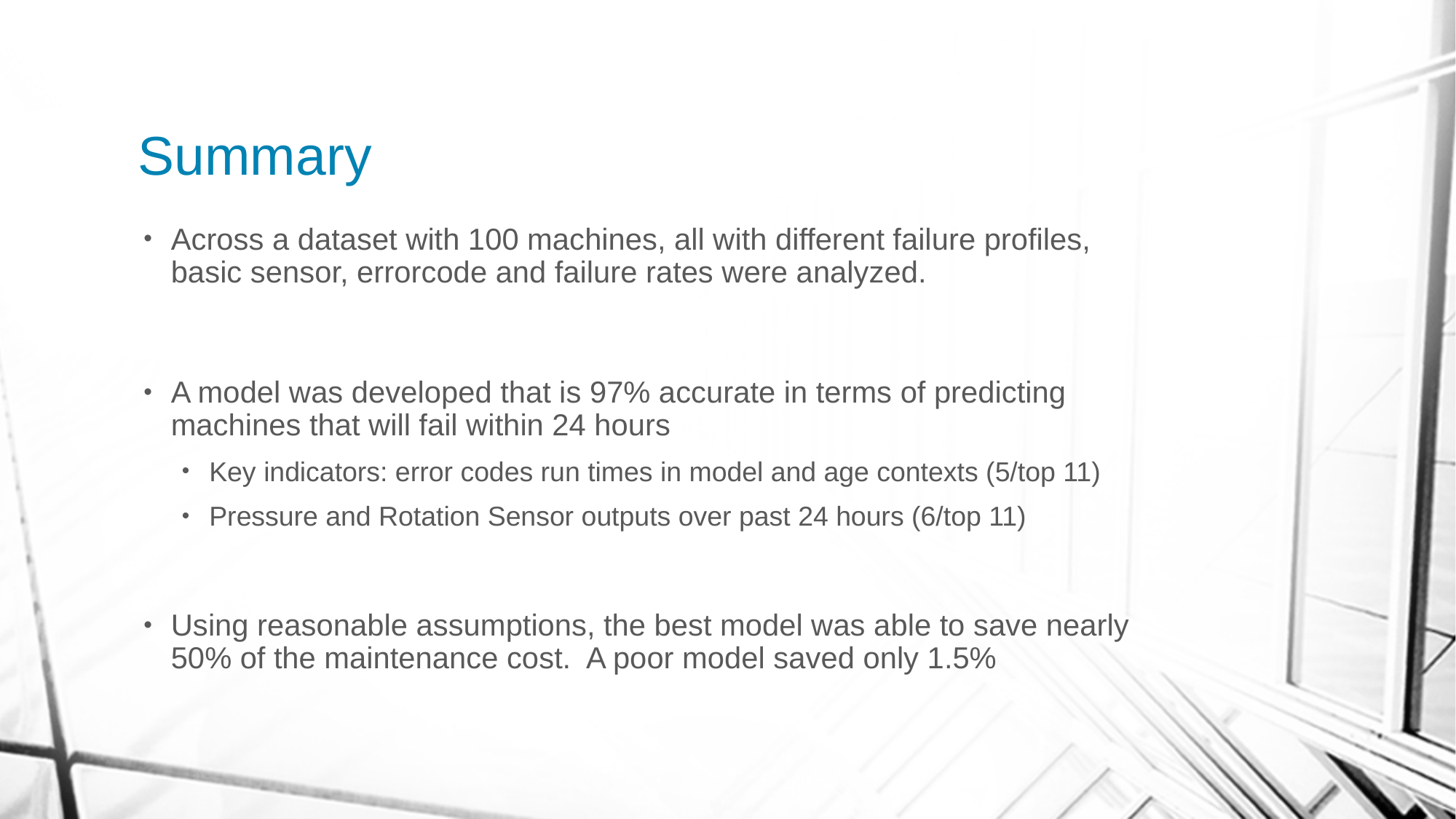

# Summary
Across a dataset with 100 machines, all with different failure profiles, basic sensor, errorcode and failure rates were analyzed.

A model was developed that is 97% accurate in terms of predicting machines that will fail within 24 hours
Key indicators: error codes run times in model and age contexts (5/top 11)
Pressure and Rotation Sensor outputs over past 24 hours (6/top 11)

Using reasonable assumptions, the best model was able to save nearly 50% of the maintenance cost.  A poor model saved only 1.5%